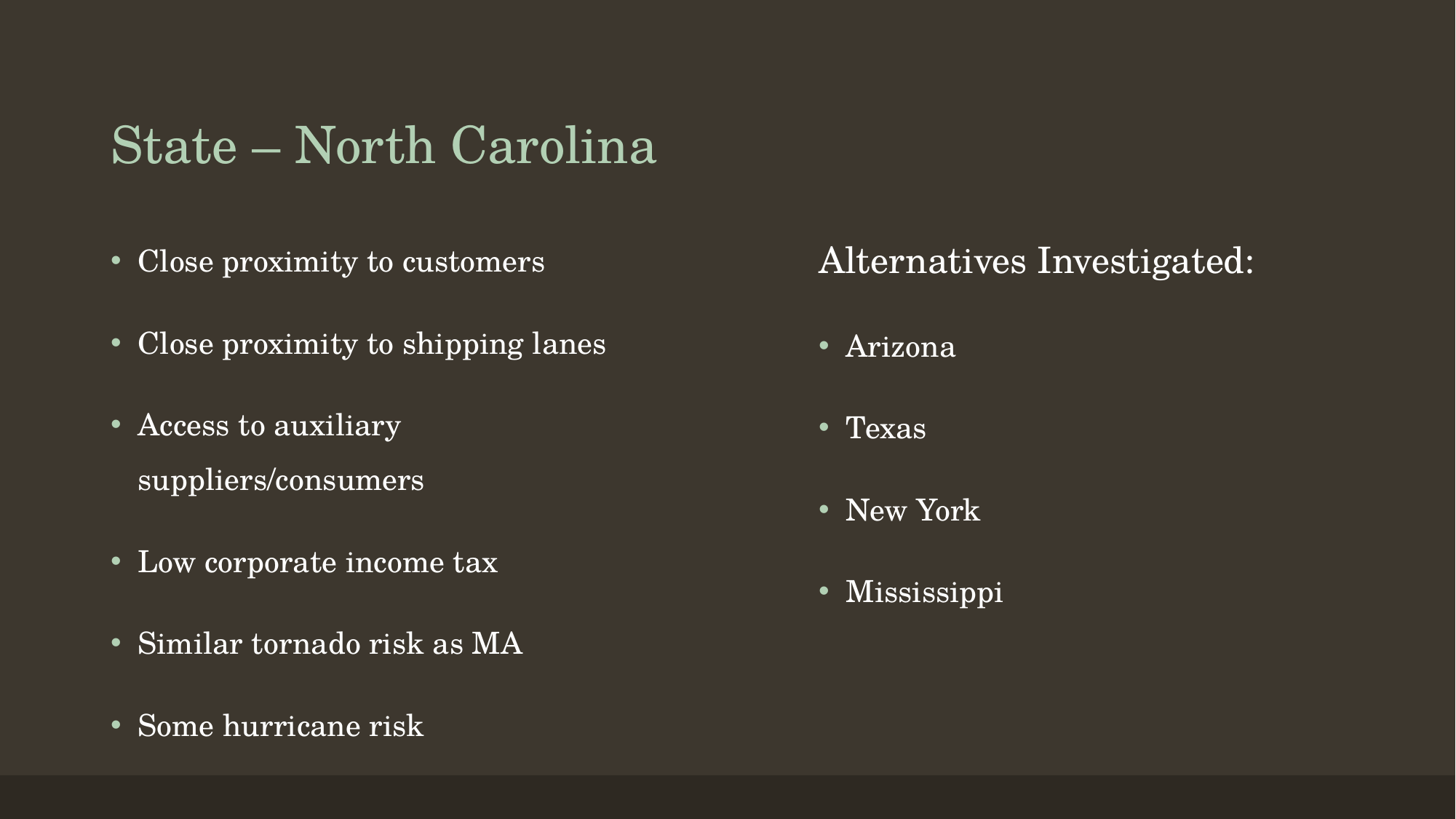

# State – North Carolina
Close proximity to customers
Close proximity to shipping lanes
Access to auxiliary suppliers/consumers
Low corporate income tax
Similar tornado risk as MA
Some hurricane risk

Alternatives Investigated:
Arizona
Texas
New York
Mississippi